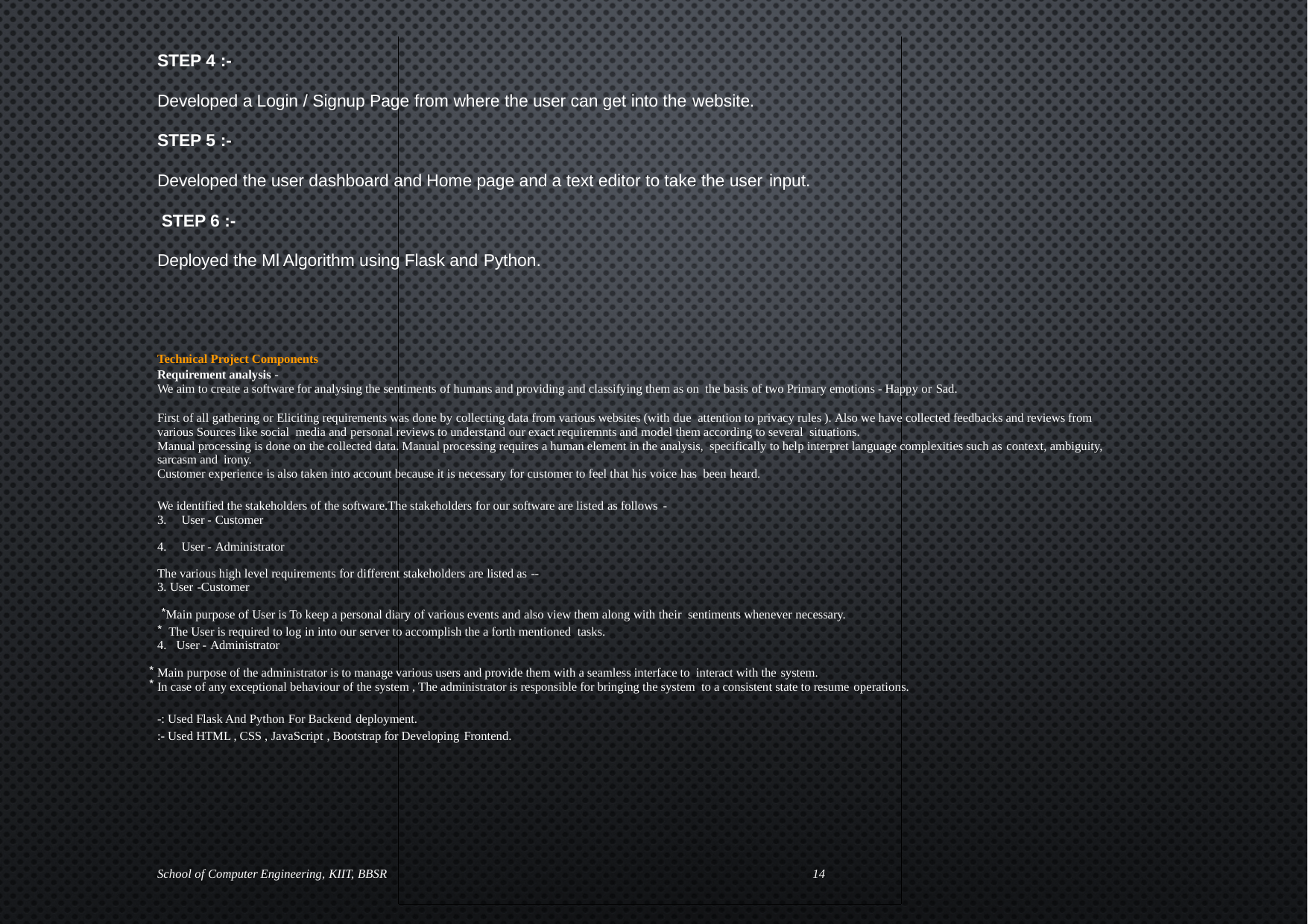

|  |  |  |  |
| --- | --- | --- | --- |
|  | STEP 4 :- Developed a Login / Signup Page from where the user can get into the website. STEP 5 :- Developed the user dashboard and Home page and a text editor to take the user input. STEP 6 :- Deployed the Ml Algorithm using Flask and Python. |  |  |
|  | Technical Project Components |  |  |
|  | Requirement analysis - We aim to create a software for analysing the sentiments of humans and providing and classifying them as on the basis of two Primary emotions - Happy or Sad. First of all gathering or Eliciting requirements was done by collecting data from various websites (with due attention to privacy rules ). Also we have collected feedbacks and reviews from various Sources like social media and personal reviews to understand our exact requiremnts and model them according to several situations. Manual processing is done on the collected data. Manual processing requires a human element in the analysis, specifically to help interpret language complexities such as context, ambiguity, sarcasm and irony. Customer experience is also taken into account because it is necessary for customer to feel that his voice has been heard. We identified the stakeholders of the software.The stakeholders for our software are listed as follows - User - Customer User - Administrator The various high level requirements for different stakeholders are listed as -- 3. User -Customer Main purpose of User is To keep a personal diary of various events and also view them along with their sentiments whenever necessary. The User is required to log in into our server to accomplish the a forth mentioned tasks. 4. User - Administrator Main purpose of the administrator is to manage various users and provide them with a seamless interface to interact with the system. In case of any exceptional behaviour of the system , The administrator is responsible for bringing the system to a consistent state to resume operations. -: Used Flask And Python For Backend deployment. :- Used HTML , CSS , JavaScript , Bootstrap for Developing Frontend. |  |  |
|  | School of Computer Engineering, KIIT, BBSR 14 |  |  |